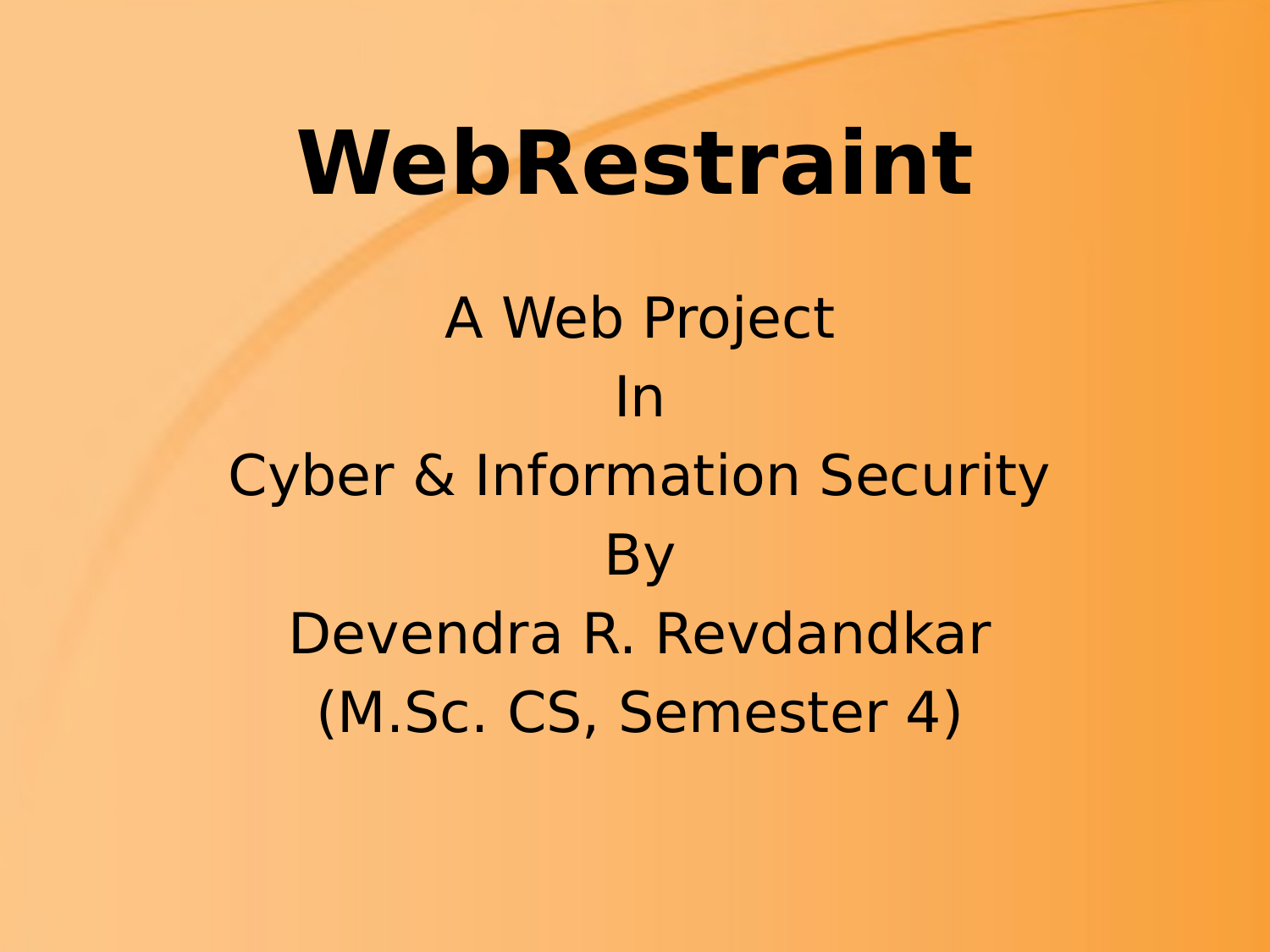

# WebRestraint
A Web Project
In
Cyber & Information Security
By
Devendra R. Revdandkar
(M.Sc. CS, Semester 4)